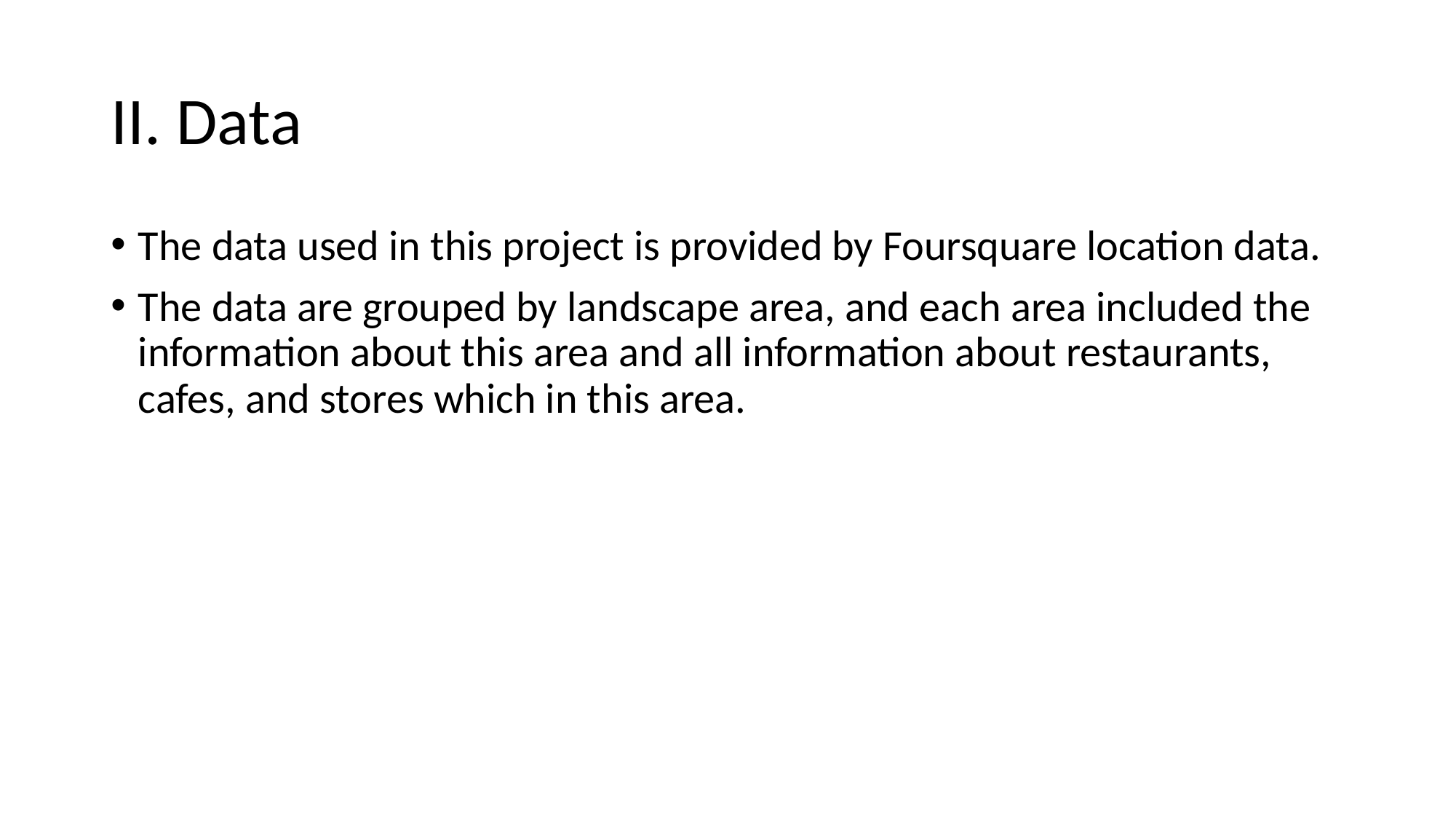

# II. Data
The data used in this project is provided by Foursquare location data.
The data are grouped by landscape area, and each area included the information about this area and all information about restaurants, cafes, and stores which in this area.